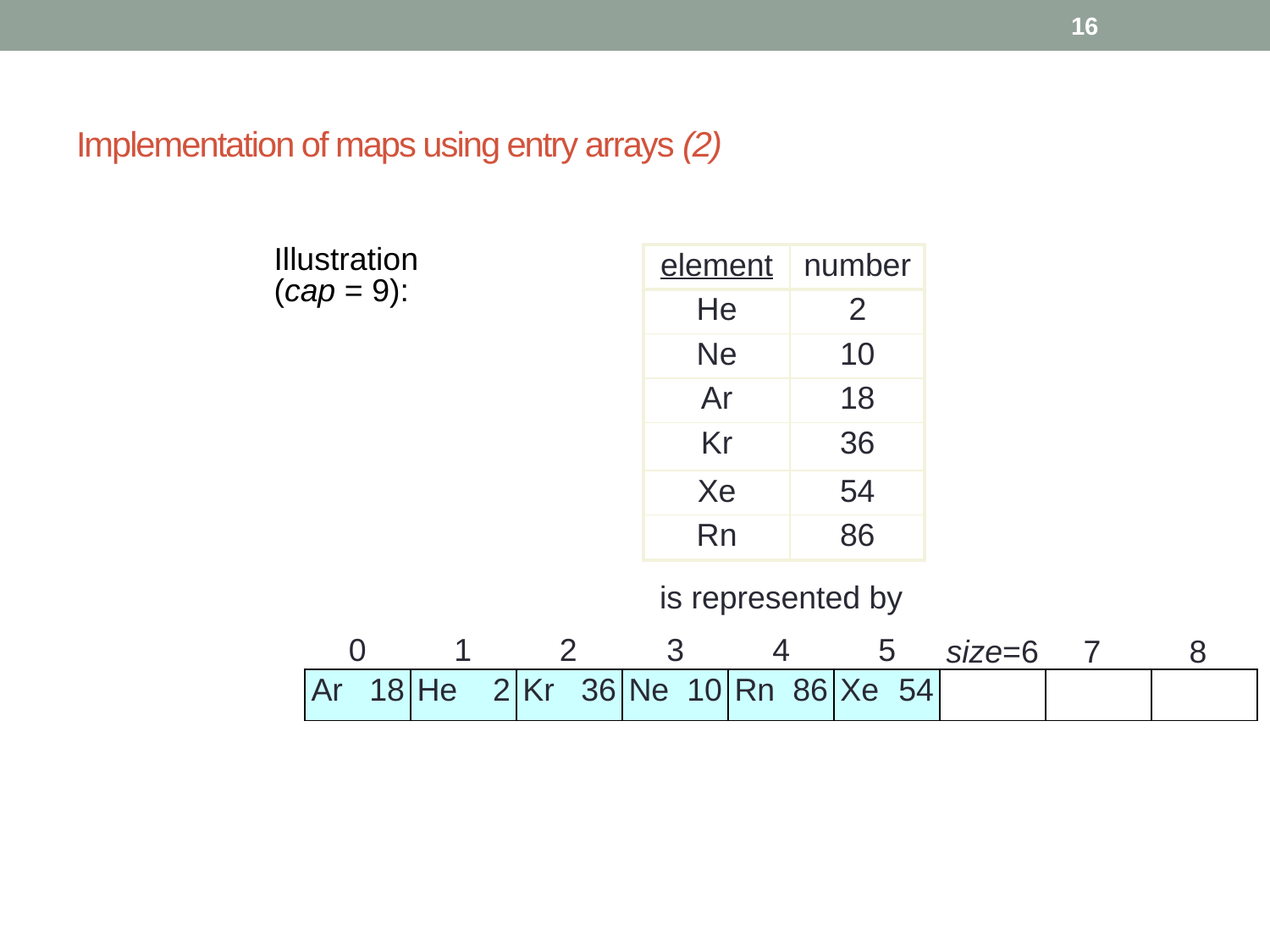

16
# Implementation of maps using entry arrays (2)
Illustration (cap = 9):
| element | number |
| --- | --- |
| He | 2 |
| Ne | 10 |
| Ar | 18 |
| Kr | 36 |
| Xe | 54 |
| Rn | 86 |
is represented by
0
1
2
3
4
5
size=6
7
8
Ar	18
He	2
Kr	36
Ne	10
Rn	86
Xe	54